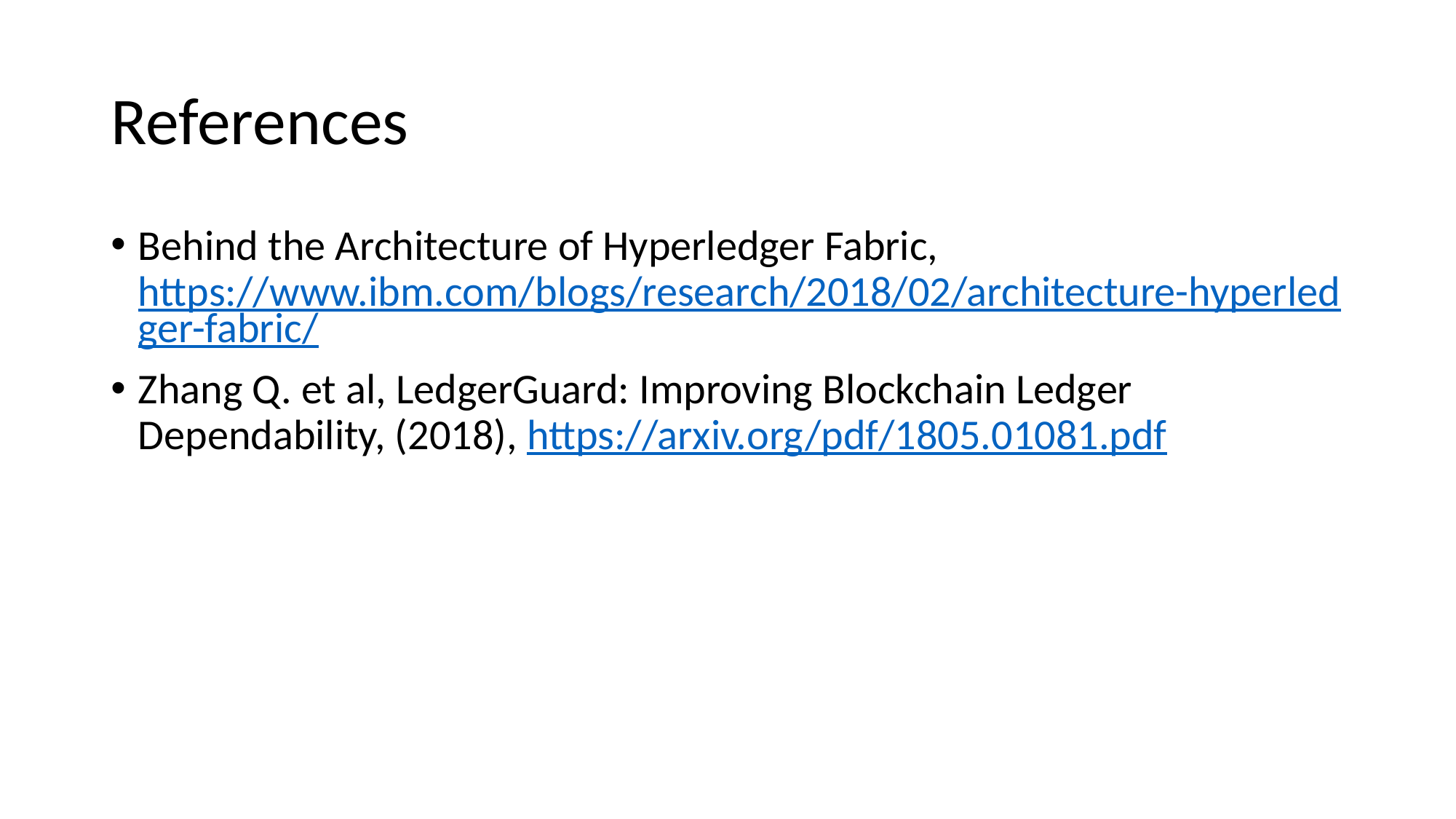

# References
Behind the Architecture of Hyperledger Fabric, https://www.ibm.com/blogs/research/2018/02/architecture-hyperledger-fabric/
Zhang Q. et al, LedgerGuard: Improving Blockchain Ledger Dependability, (2018), https://arxiv.org/pdf/1805.01081.pdf